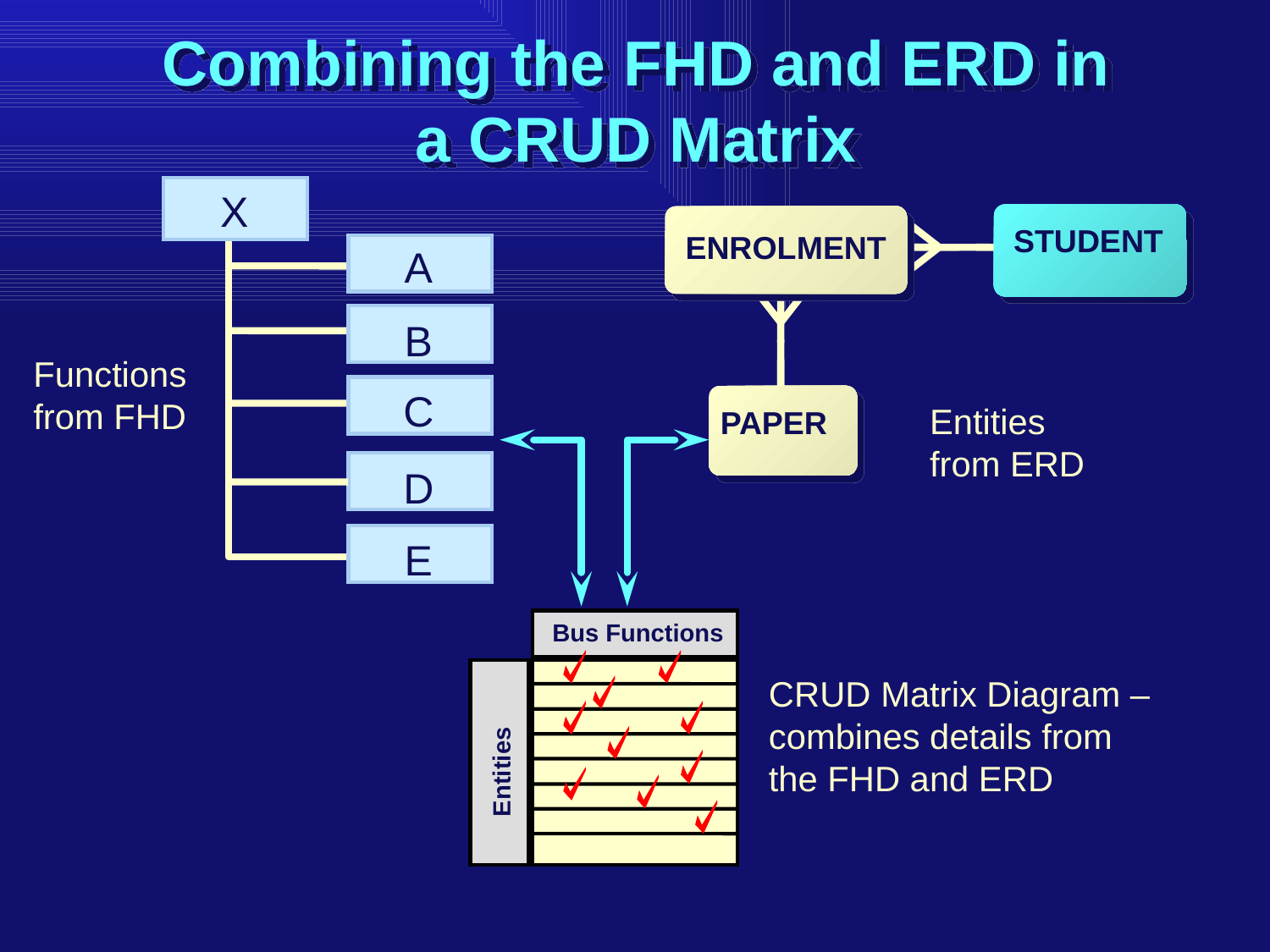

# Combining the FHD and ERD in a CRUD Matrix

X

STUDENT
ENROLMENT

A

B

Functions from FHD

C

Entities from ERD
PAPER

D

E

Bus Functions
CRUD Matrix Diagram – combines details from the FHD and ERD
Entities